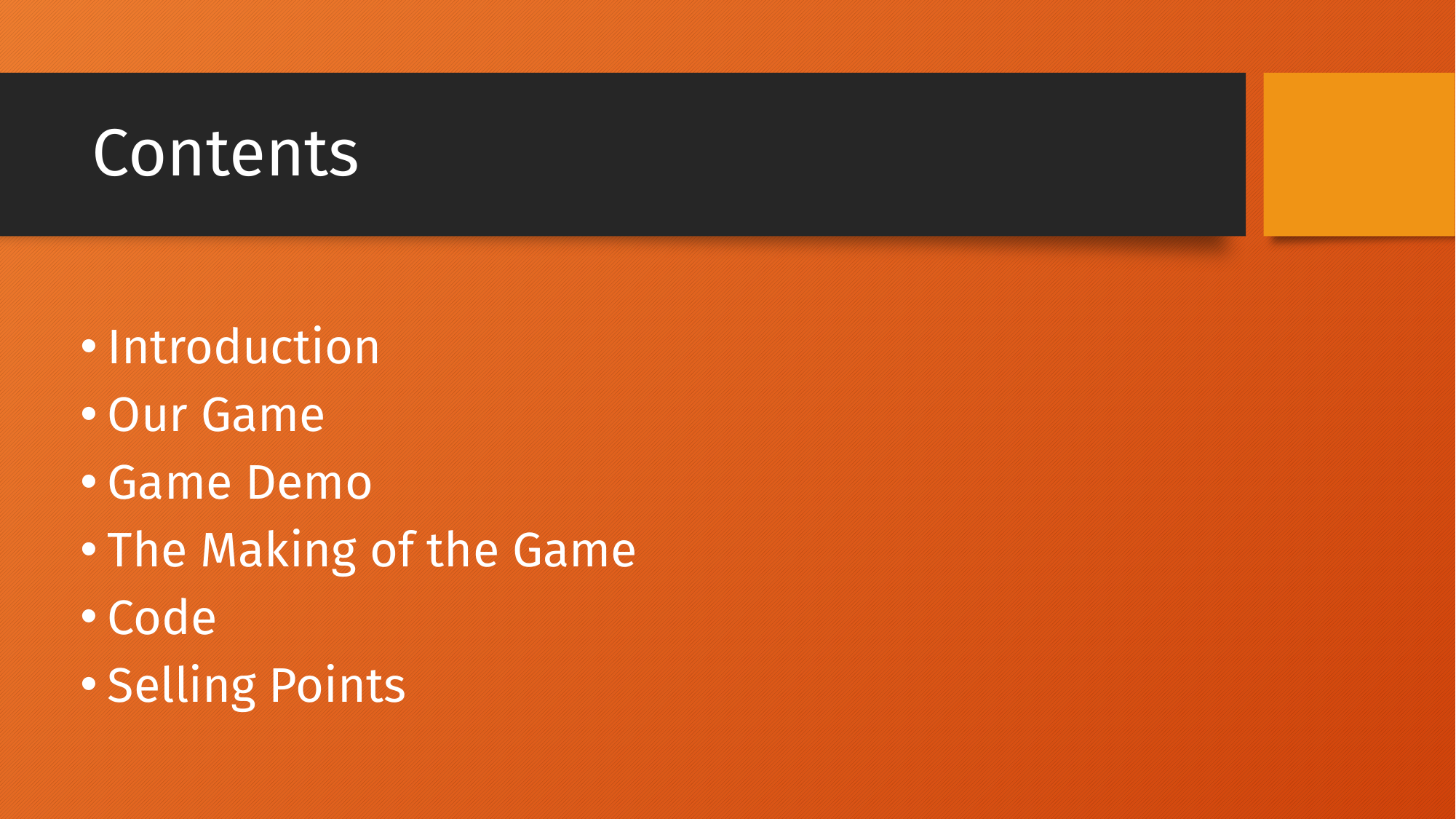

# Contents
Introduction
Our Game
Game Demo
The Making of the Game
Code
Selling Points